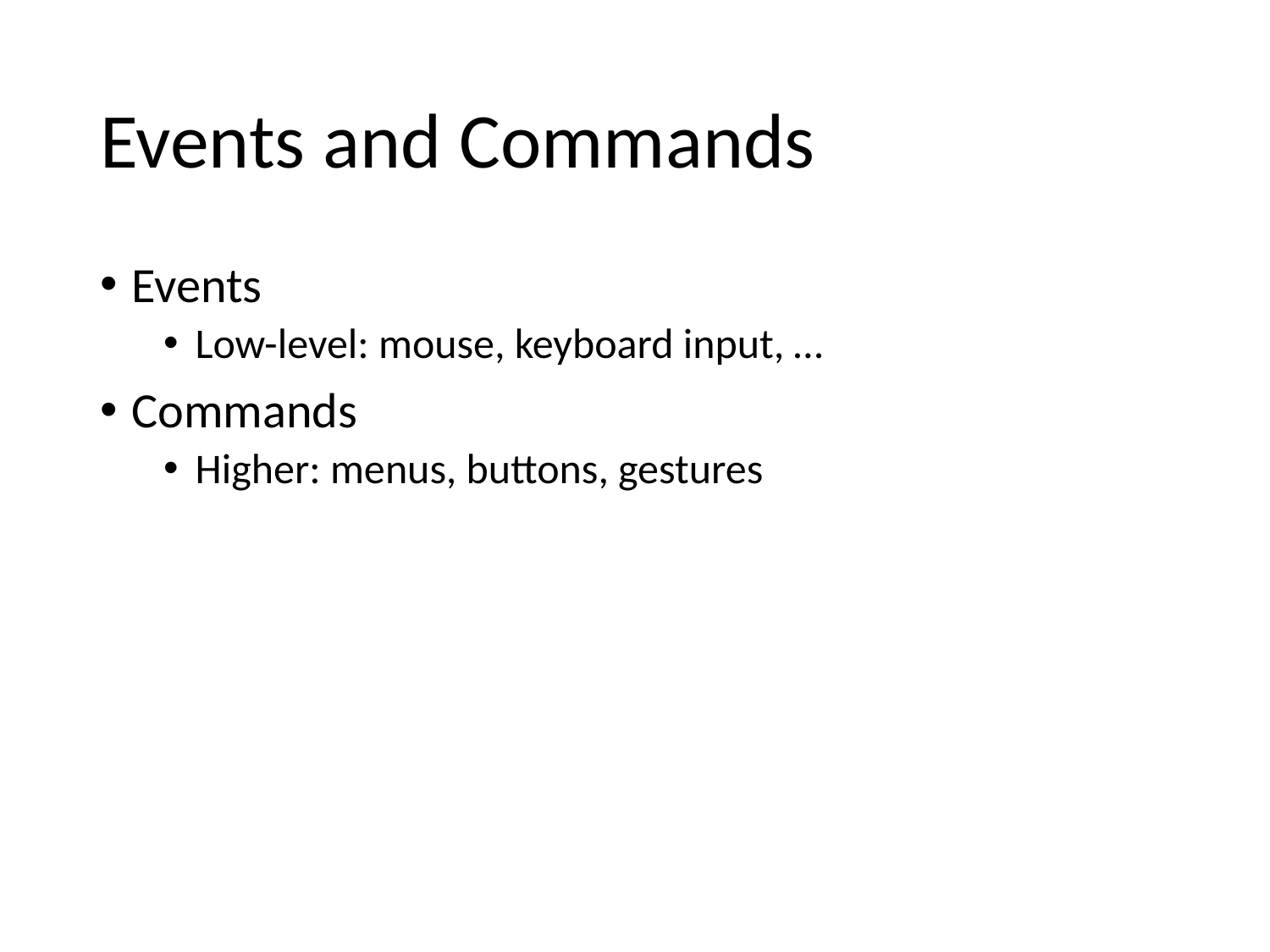

# Events and Commands
Events
Low-level: mouse, keyboard input, …
Commands
Higher: menus, buttons, gestures